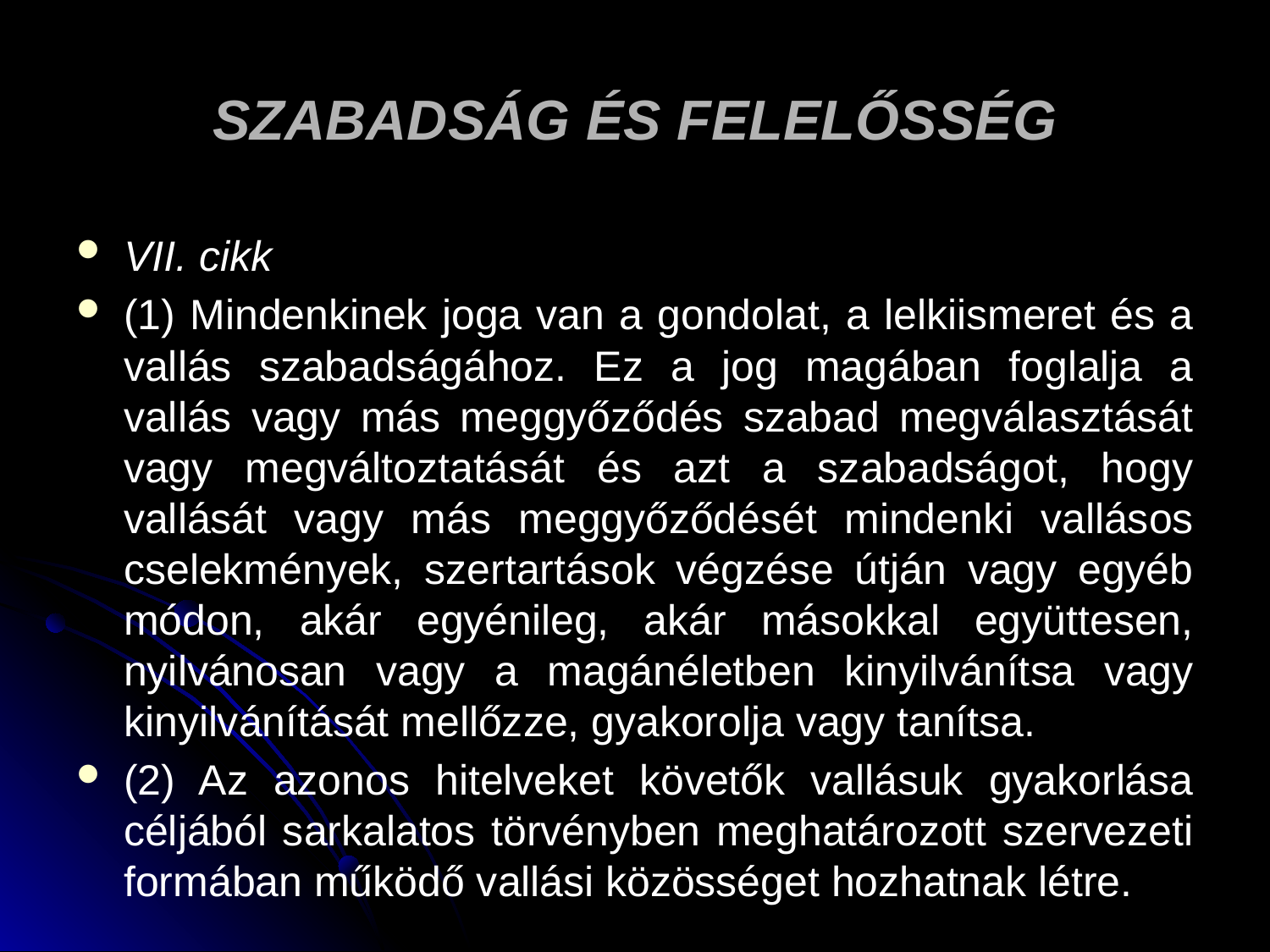

# SZABADSÁG ÉS FELELŐSSÉG
VII. cikk
(1) Mindenkinek joga van a gondolat, a lelkiismeret és a vallás szabadságához. Ez a jog magában foglalja a vallás vagy más meggyőződés szabad megválasztását vagy megváltoztatását és azt a szabadságot, hogy vallását vagy más meggyőződését mindenki vallásos cselekmények, szertartások végzése útján vagy egyéb módon, akár egyénileg, akár másokkal együttesen, nyilvánosan vagy a magánéletben kinyilvánítsa vagy kinyilvánítását mellőzze, gyakorolja vagy tanítsa.
(2) Az azonos hitelveket követők vallásuk gyakorlása céljából sarkalatos törvényben meghatározott szervezeti formában működő vallási közösséget hozhatnak létre.